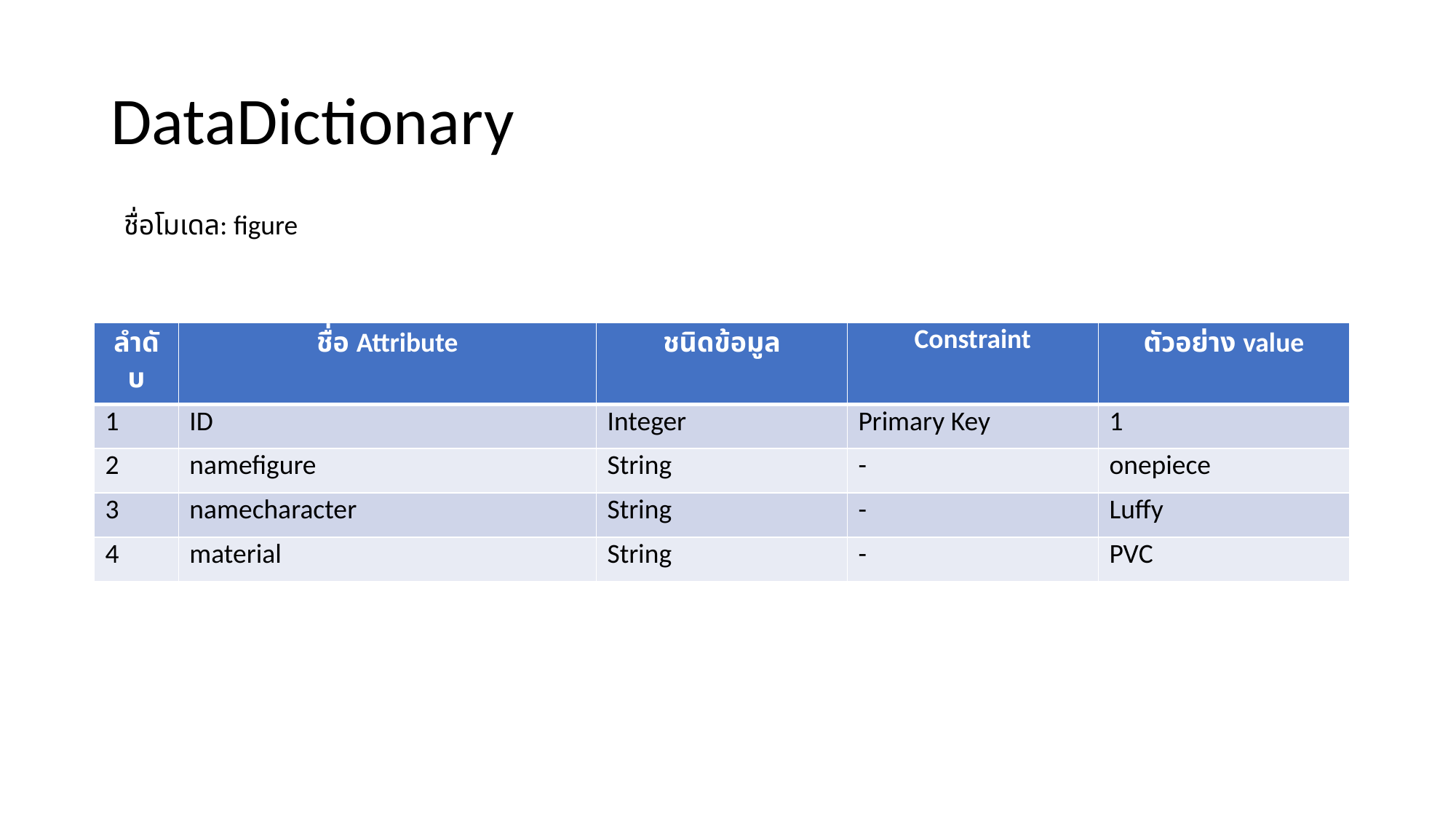

# DataDictionary
ชื่อโมเดล: figure
| ลำดับ | ชื่อ Attribute | ชนิดข้อมูล | Constraint | ตัวอย่าง value |
| --- | --- | --- | --- | --- |
| 1 | ID | Integer | Primary Key | 1 |
| 2 | namefigure | String | - | onepiece |
| 3 | namecharacter | String | - | Luffy |
| 4 | material | String | - | PVC |